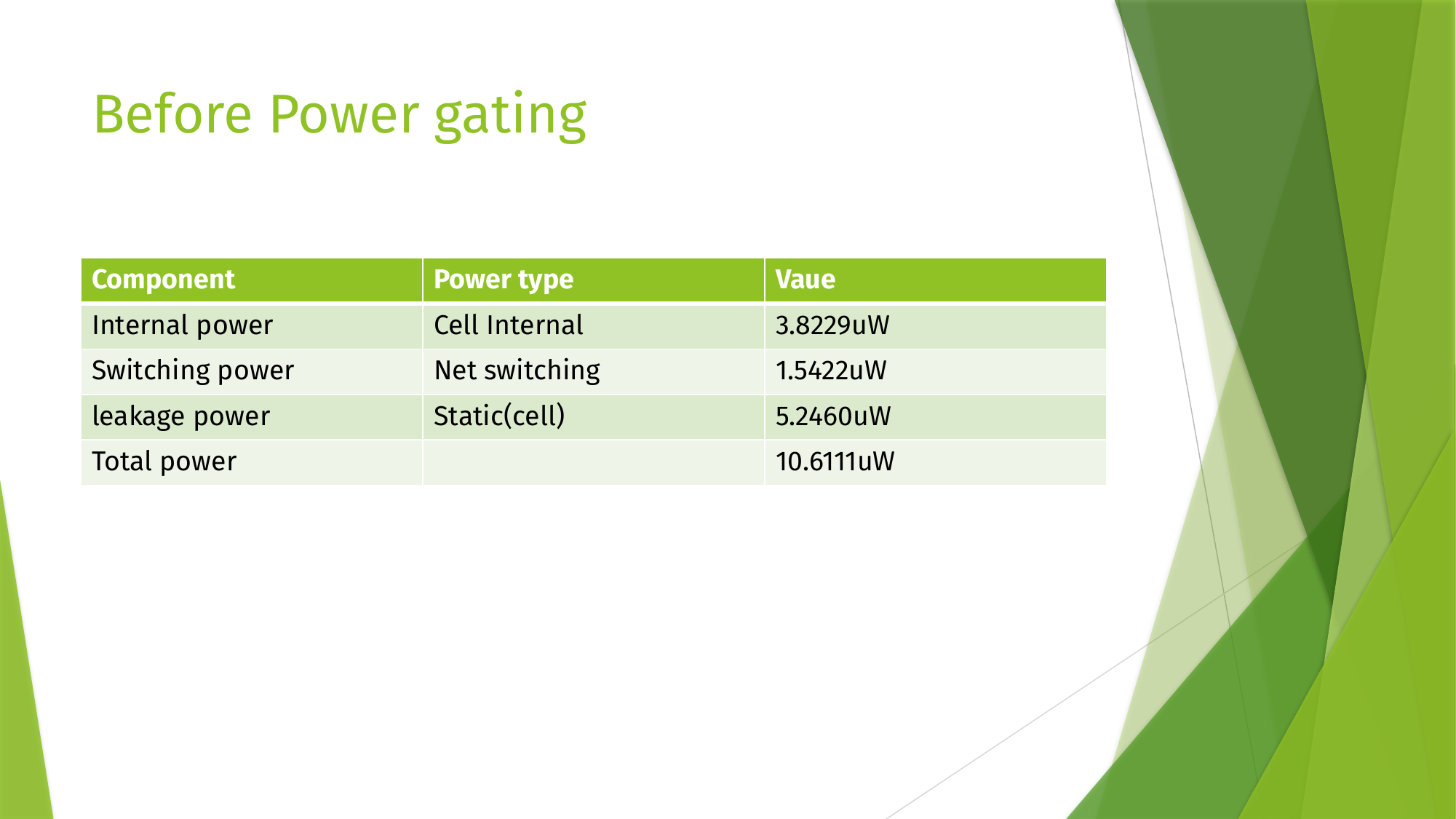

# Before Power gating
| Component | Power type | Vaue |
| --- | --- | --- |
| Internal power | Cell Internal | 3.8229uW |
| Switching power | Net switching | 1.5422uW |
| leakage power | Static(cell) | 5.2460uW |
| Total power |  | 10.6111uW |